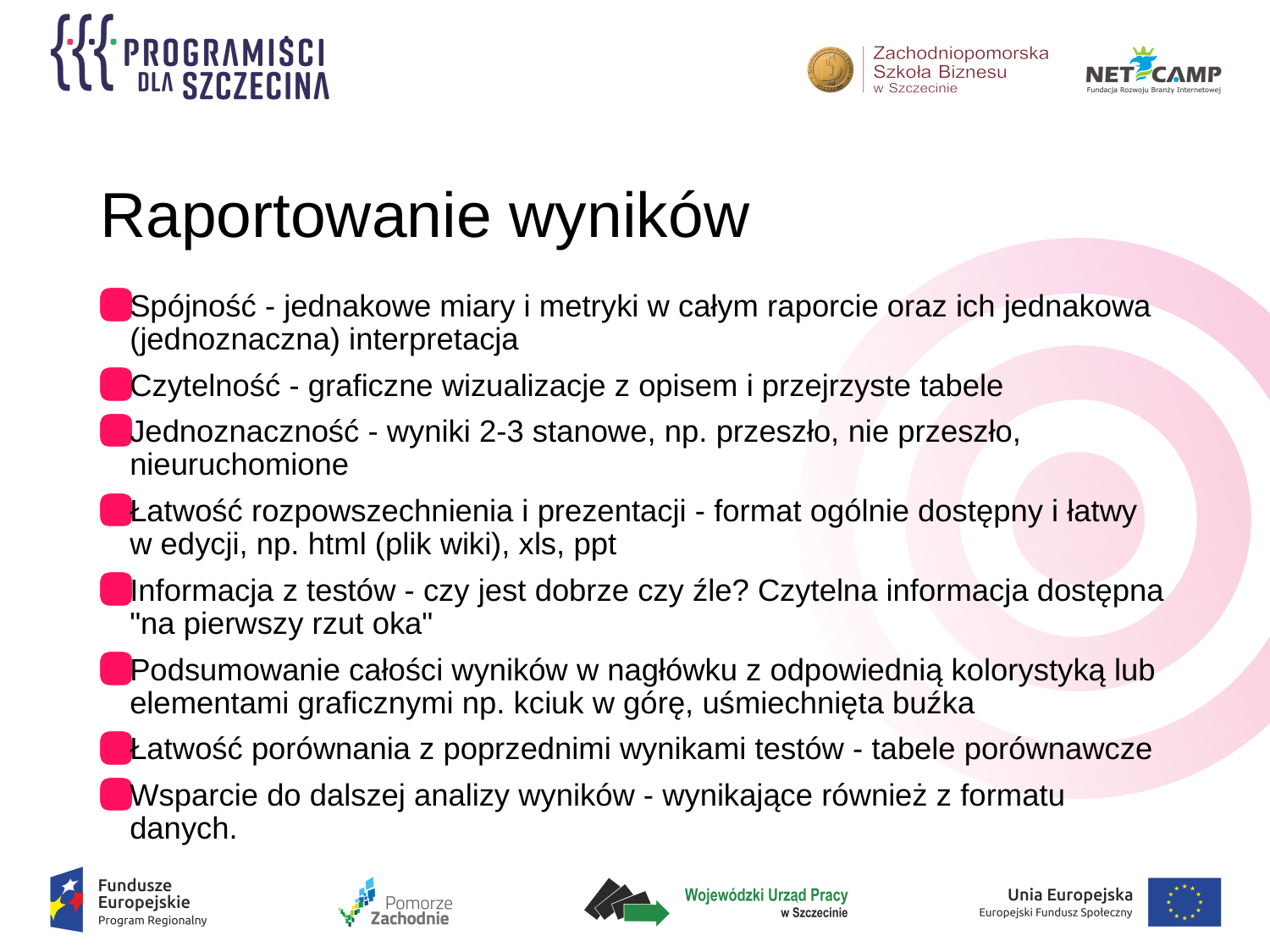

# Raportowanie wyników
Spójność - jednakowe miary i metryki w całym raporcie oraz ich jednakowa (jednoznaczna) interpretacja
Czytelność - graficzne wizualizacje z opisem i przejrzyste tabele
Jednoznaczność - wyniki 2-3 stanowe, np. przeszło, nie przeszło, nieuruchomione
Łatwość rozpowszechnienia i prezentacji - format ogólnie dostępny i łatwy w edycji, np. html (plik wiki), xls, ppt
Informacja z testów - czy jest dobrze czy źle? Czytelna informacja dostępna "na pierwszy rzut oka"
Podsumowanie całości wyników w nagłówku z odpowiednią kolorystyką lub elementami graficznymi np. kciuk w górę, uśmiechnięta buźka
Łatwość porównania z poprzednimi wynikami testów - tabele porównawcze
Wsparcie do dalszej analizy wyników - wynikające również z formatu danych.